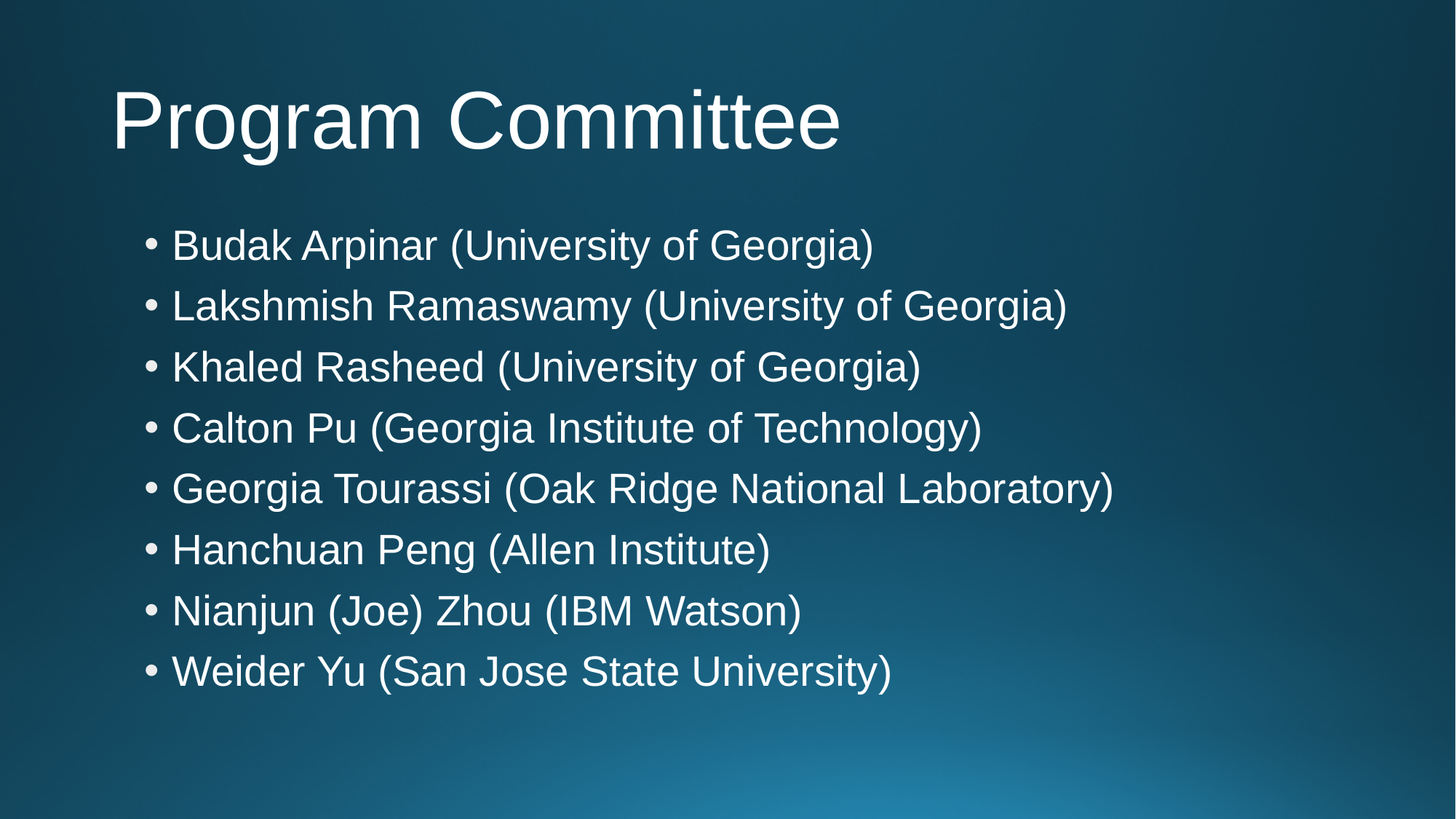

# Program Committee
Budak Arpinar (University of Georgia)
Lakshmish Ramaswamy (University of Georgia)
Khaled Rasheed (University of Georgia)
Calton Pu (Georgia Institute of Technology)
Georgia Tourassi (Oak Ridge National Laboratory)
Hanchuan Peng (Allen Institute)
Nianjun (Joe) Zhou (IBM Watson)
Weider Yu (San Jose State University)